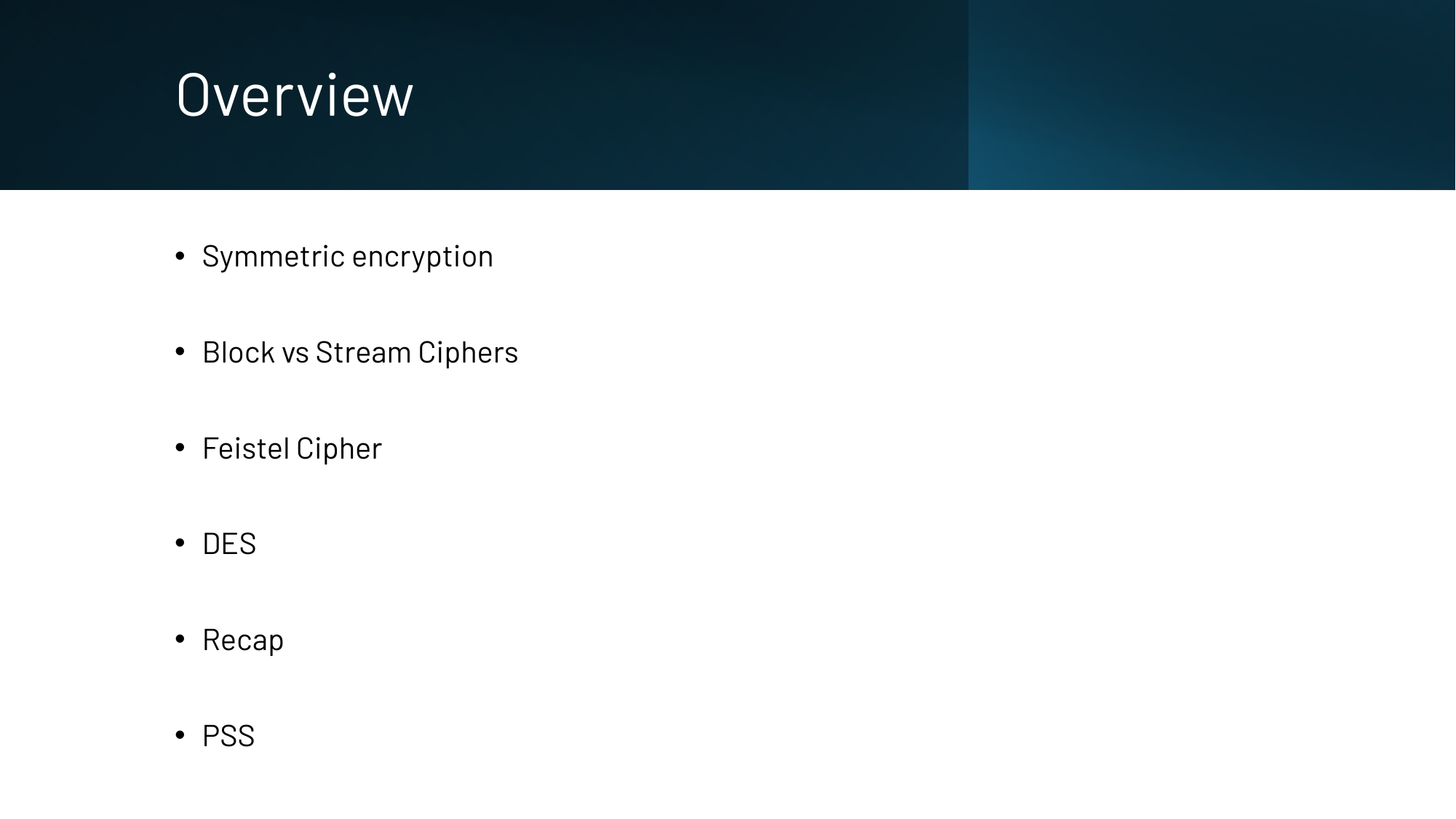

# Overview
Symmetric encryption

Block vs Stream Ciphers

Feistel Cipher

DES

Recap

PSS